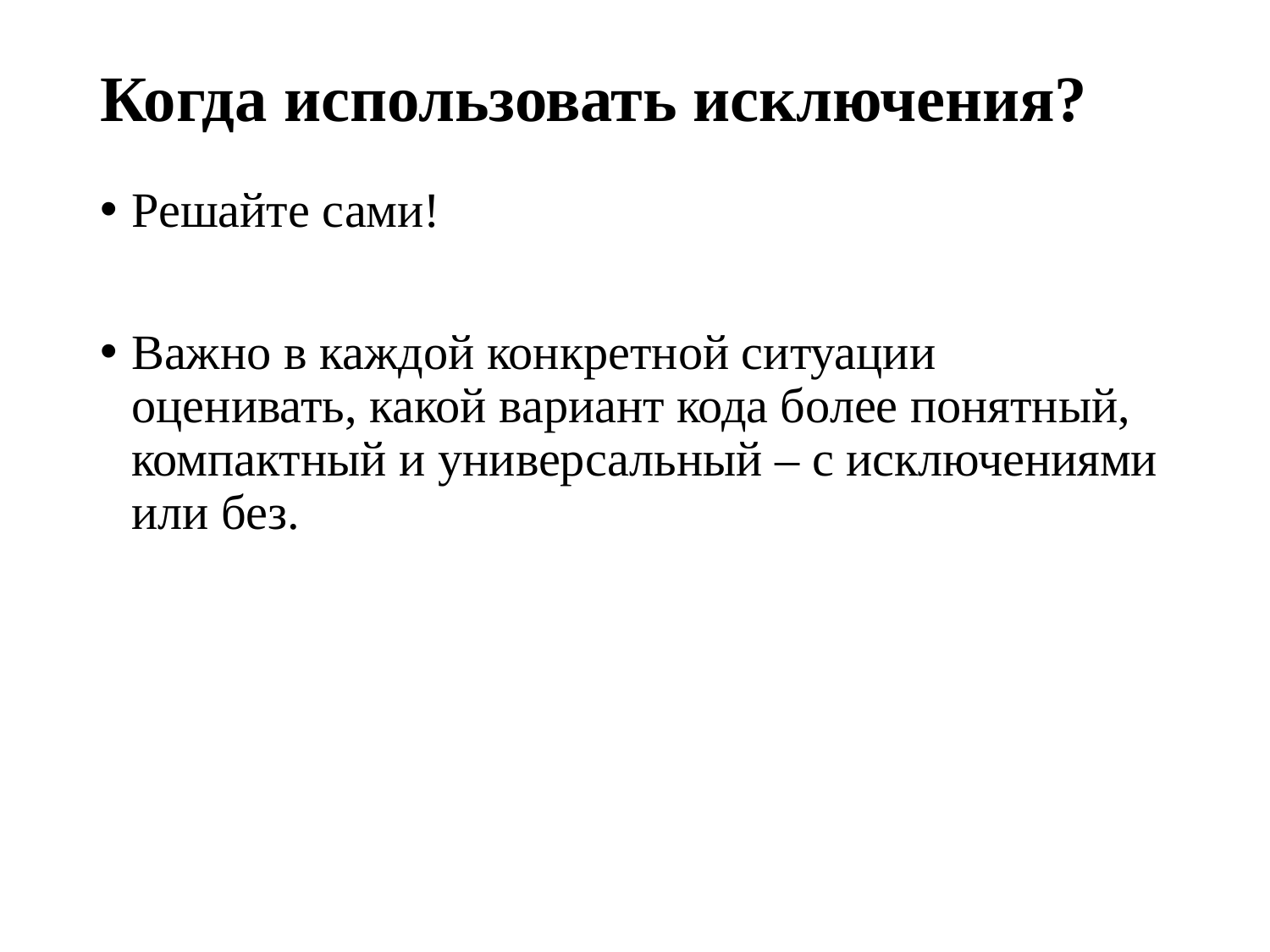

# Когда использовать исключения?
Решайте сами!

Важно в каждой конкретной ситуации оценивать, какой вариант кода более понятный, компактный и универсальный – с исключениями или без.